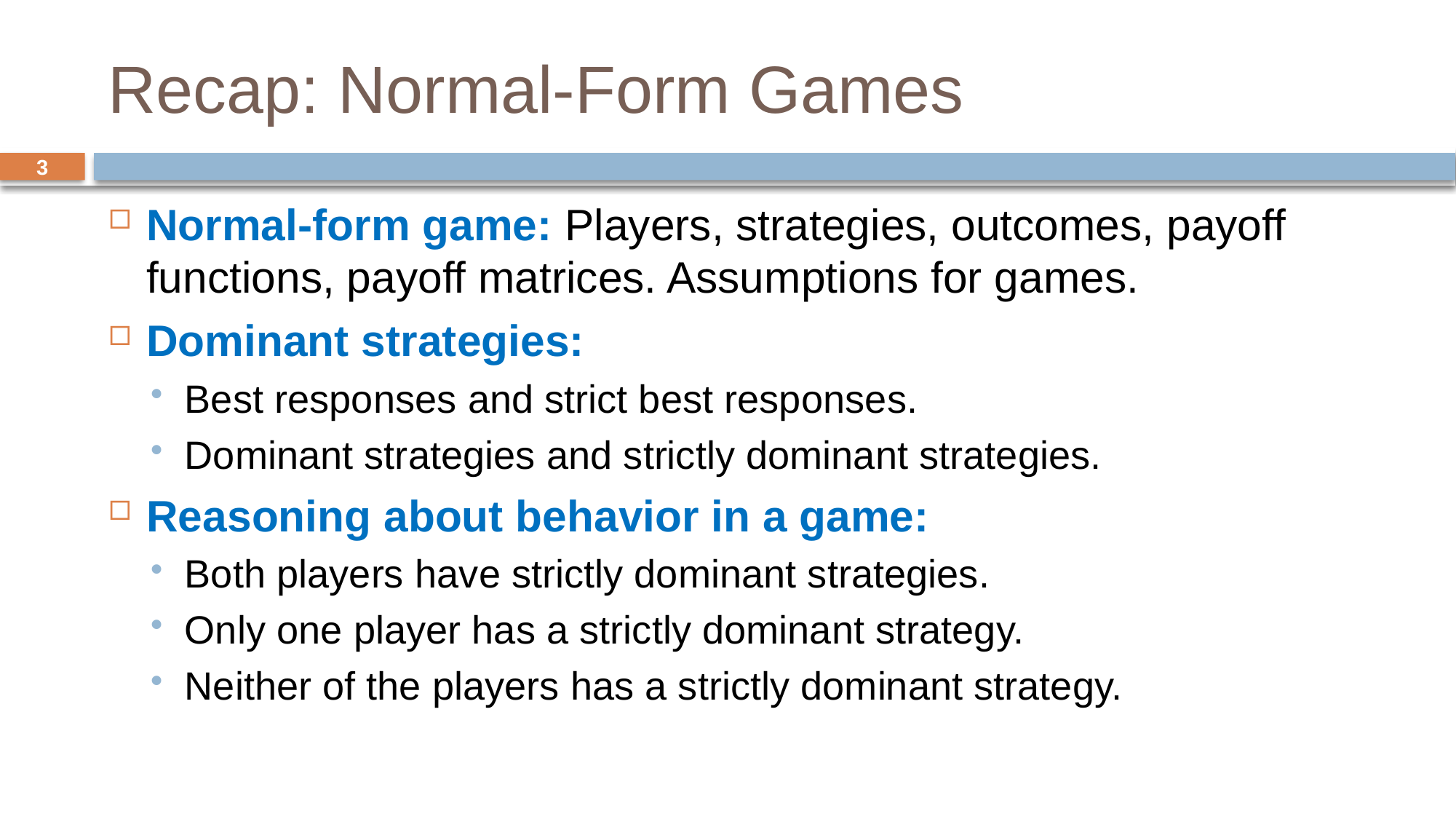

# Recap: Normal-Form Games
3
Normal-form game: Players, strategies, outcomes, payoff functions, payoff matrices. Assumptions for games.
Dominant strategies:
Best responses and strict best responses.
Dominant strategies and strictly dominant strategies.
Reasoning about behavior in a game:
Both players have strictly dominant strategies.
Only one player has a strictly dominant strategy.
Neither of the players has a strictly dominant strategy.